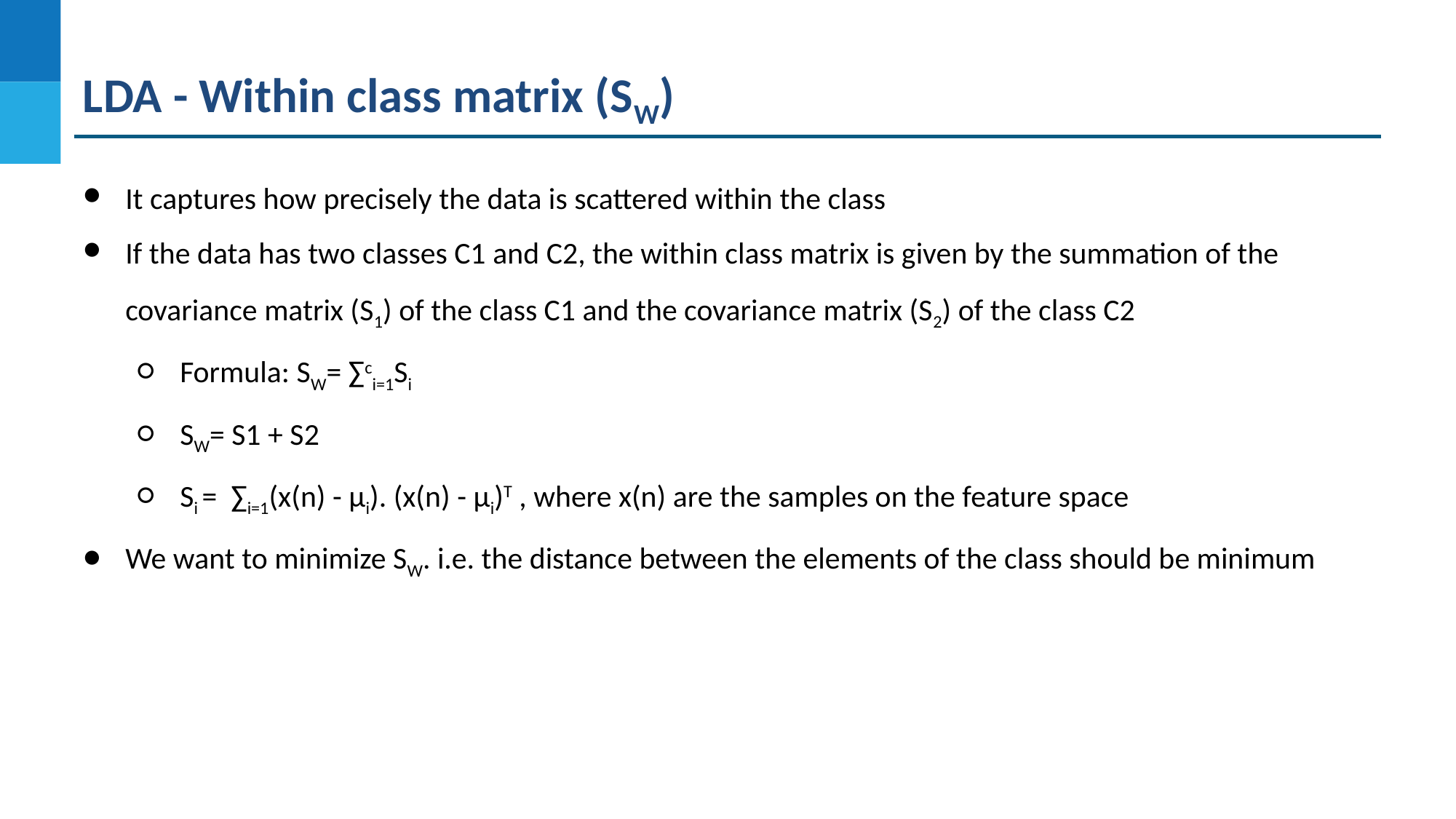

LDA - Within class matrix (SW)
It captures how precisely the data is scattered within the class
If the data has two classes C1 and C2, the within class matrix is given by the summation of the covariance matrix (S1) of the class C1 and the covariance matrix (S2) of the class C2
Formula: SW= ∑ci=1Si
SW= S1 + S2
Si =  ∑i=1(x(n) - μi). (x(n) - μi)T , where x(n) are the samples on the feature space
We want to minimize SW. i.e. the distance between the elements of the class should be minimum